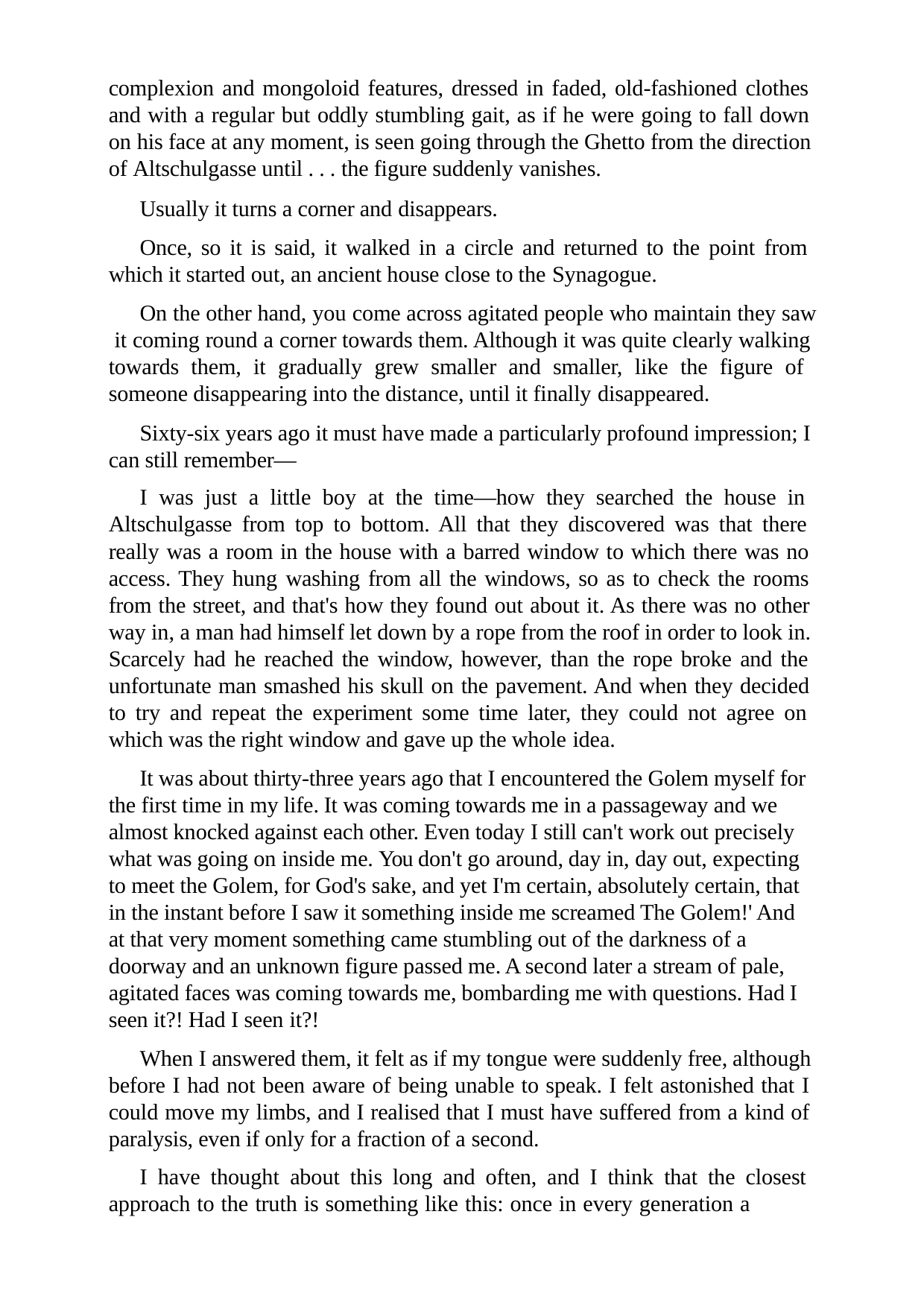

complexion and mongoloid features, dressed in faded, old-fashioned clothes  and with a regular but oddly stumbling gait, as if he were going to fall down  on his face at any moment, is seen going through the Ghetto from the direction  of Altschulgasse until . . . the figure suddenly vanishes.
Usually it turns a corner and disappears.
Once, so it is said, it walked in a circle and returned to the point from  which it started out, an ancient house close to the Synagogue.
On the other hand, you come across agitated people who maintain they saw  it coming round a corner towards them. Although it was quite clearly walking  towards them, it gradually grew smaller and smaller, like the figure of  someone disappearing into the distance, until it finally disappeared.
Sixty-six years ago it must have made a particularly profound impression; I  can still remember—
I was just a little boy at the time—how they searched the house in  Altschulgasse from top to bottom. All that they discovered was that there  really was a room in the house with a barred window to which there was no  access. They hung washing from all the windows, so as to check the rooms  from the street, and that's how they found out about it. As there was no other  way in, a man had himself let down by a rope from the roof in order to look in.  Scarcely had he reached the window, however, than the rope broke and the  unfortunate man smashed his skull on the pavement. And when they decided  to try and repeat the experiment some time later, they could not agree on  which was the right window and gave up the whole idea.
It was about thirty-three years ago that I encountered the Golem myself for  the first time in my life. It was coming towards me in a passageway and we  almost knocked against each other. Even today I still can't work out precisely  what was going on inside me. You don't go around, day in, day out, expecting  to meet the Golem, for God's sake, and yet I'm certain, absolutely certain, that  in the instant before I saw it something inside me screamed The Golem!' And  at that very moment something came stumbling out of the darkness of a  doorway and an unknown figure passed me. A second later a stream of pale,  agitated faces was coming towards me, bombarding me with questions. Had I  seen it?! Had I seen it?!
When I answered them, it felt as if my tongue were suddenly free, although  before I had not been aware of being unable to speak. I felt astonished that I  could move my limbs, and I realised that I must have suffered from a kind of  paralysis, even if only for a fraction of a second.
I have thought about this long and often, and I think that the closest  approach to the truth is something like this: once in every generation a